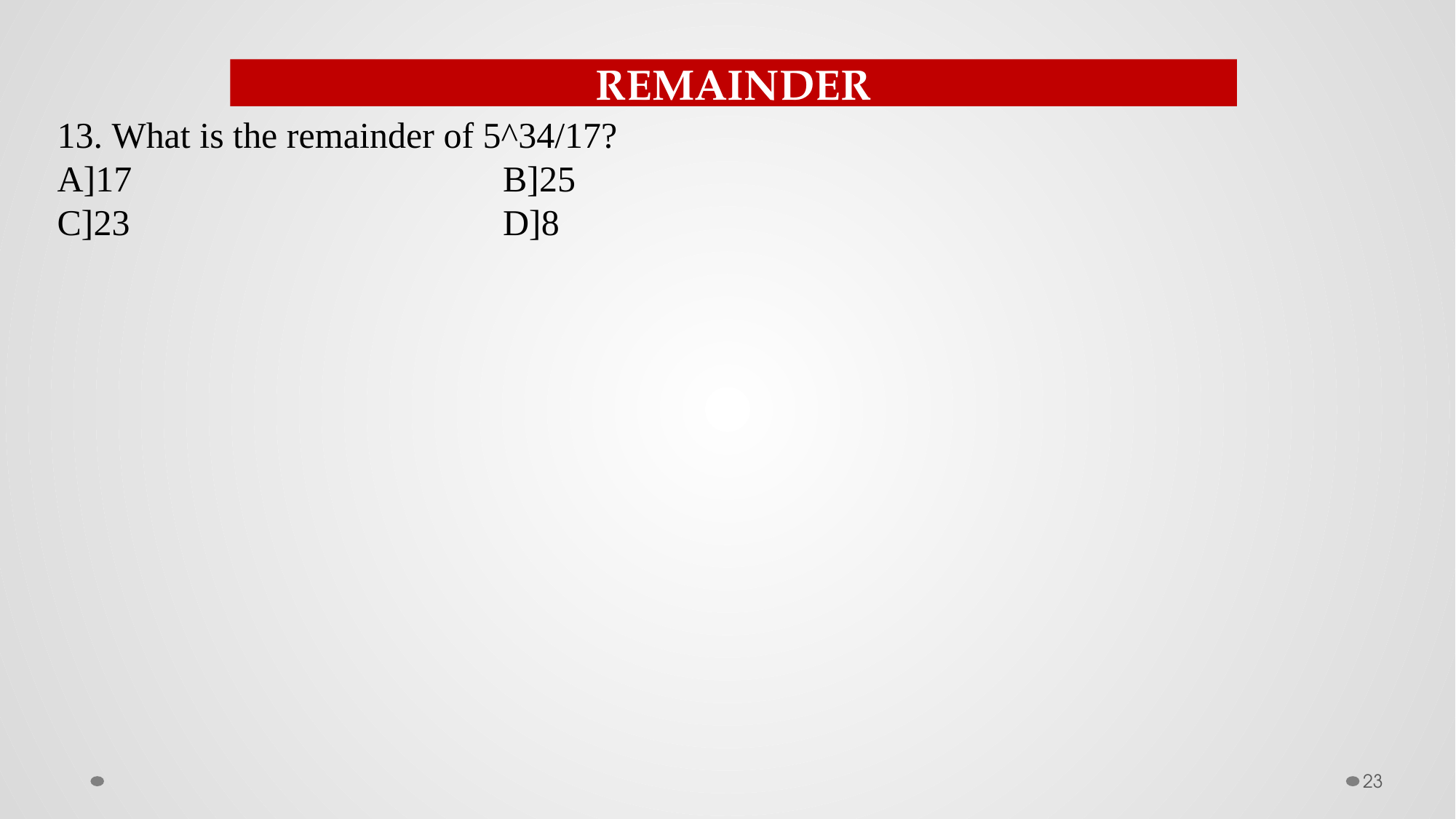

REMAINDER

13. What is the remainder of 5^34/17?
A]17				 B]25
C]23				 D]8

23